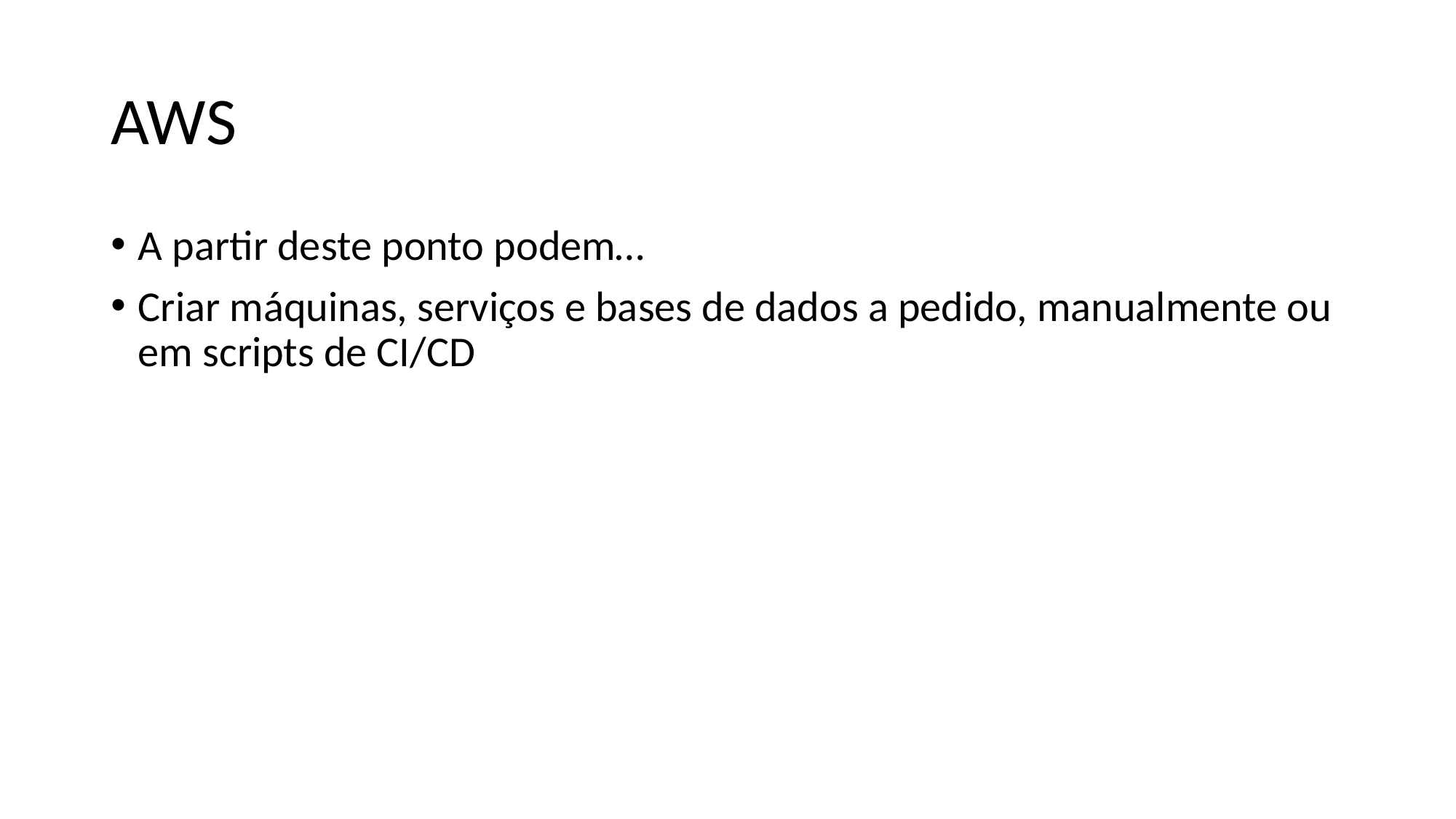

# AWS
A partir deste ponto podem…
Criar máquinas, serviços e bases de dados a pedido, manualmente ou em scripts de CI/CD